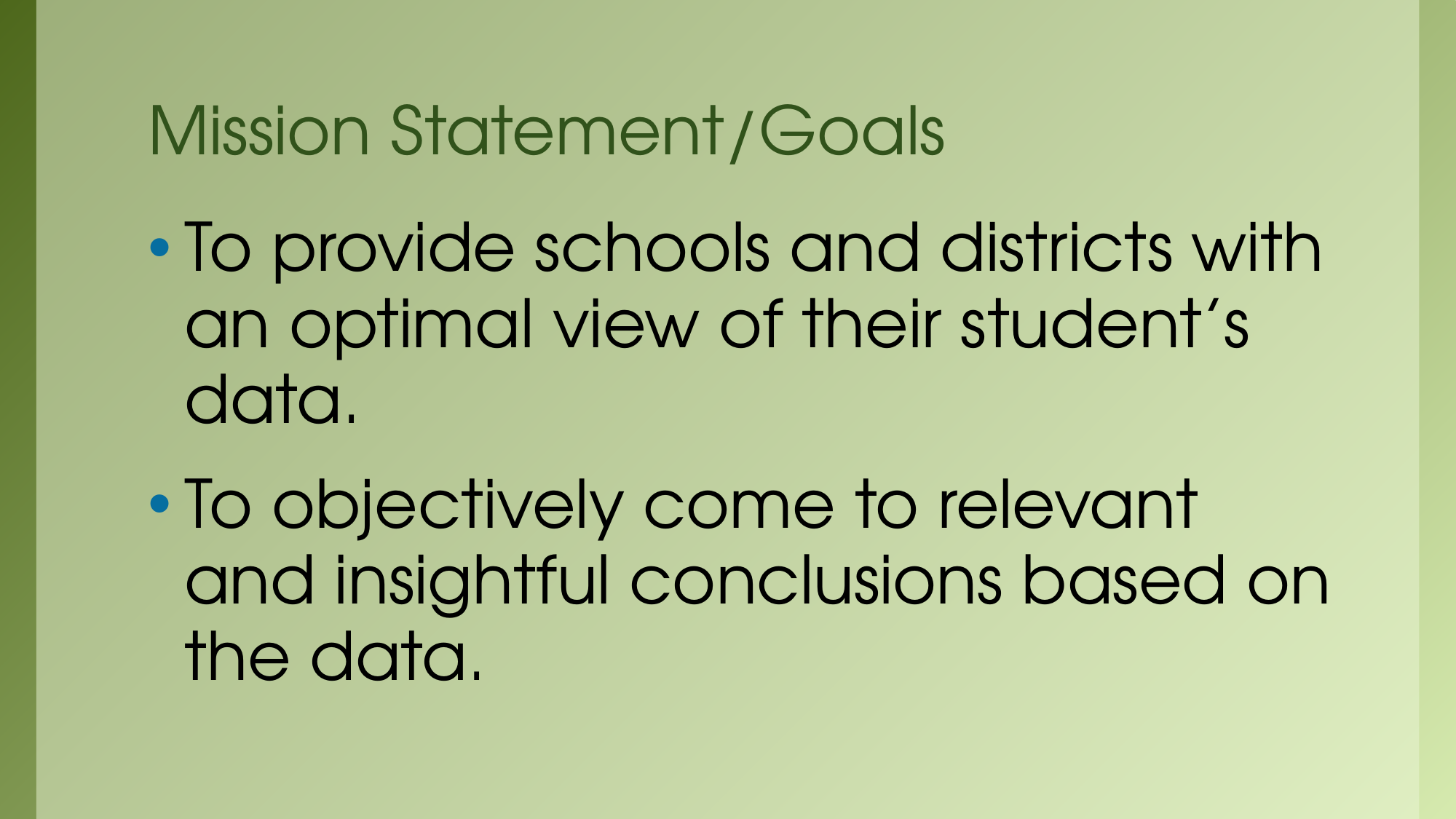

# Mission Statement/Goals
To provide schools and districts with an optimal view of their student’s data.
To objectively come to relevant and insightful conclusions based on the data.